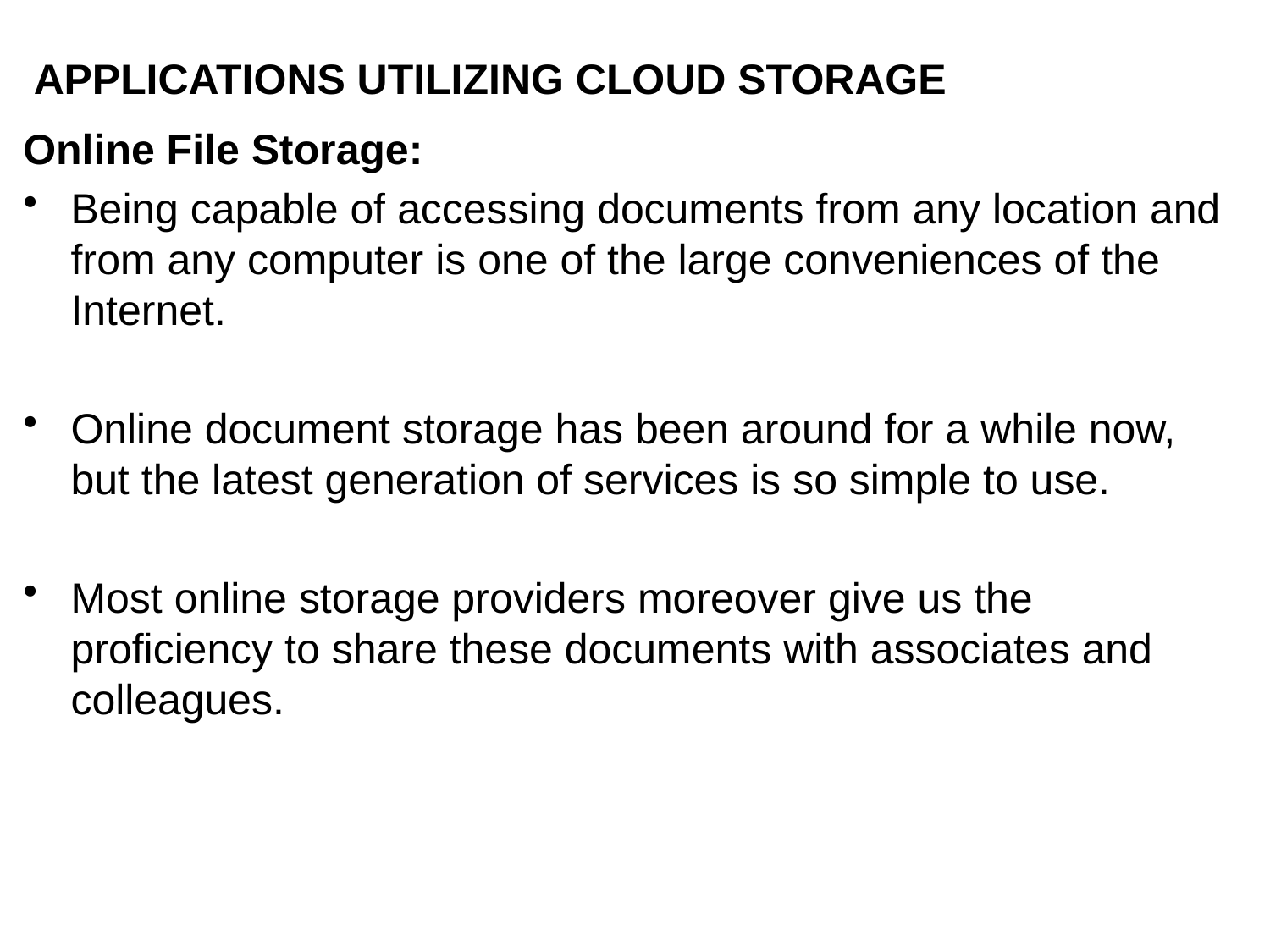

# APPLICATIONS UTILIZING CLOUD STORAGE
Online File Storage:
Being capable of accessing documents from any location and from any computer is one of the large conveniences of the Internet.

Online document storage has been around for a while now, but the latest generation of services is so simple to use.

Most online storage providers moreover give us the proficiency to share these documents with associates and colleagues.